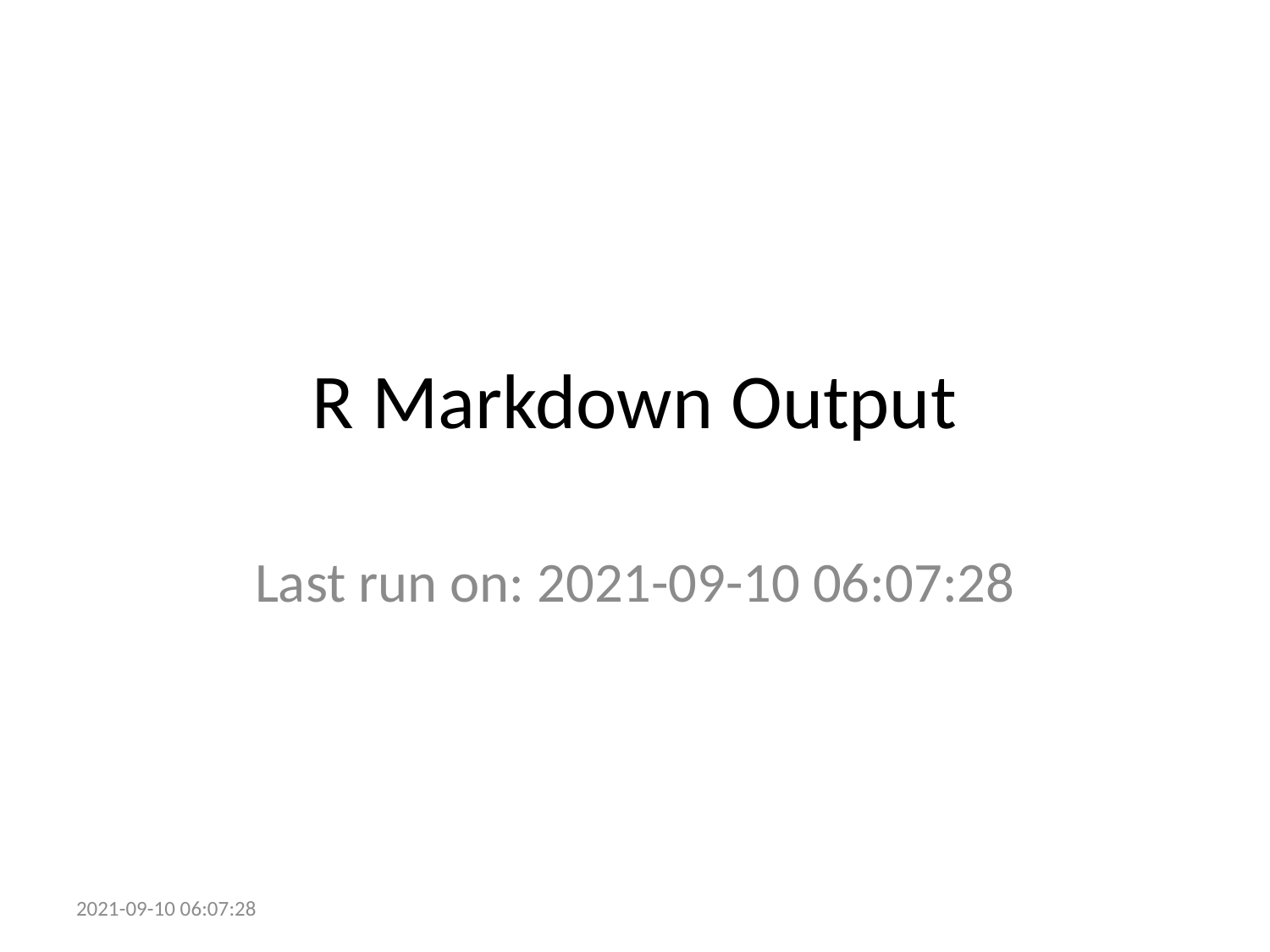

# R Markdown Output
Last run on: 2021-09-10 06:07:28
2021-09-10 06:07:28